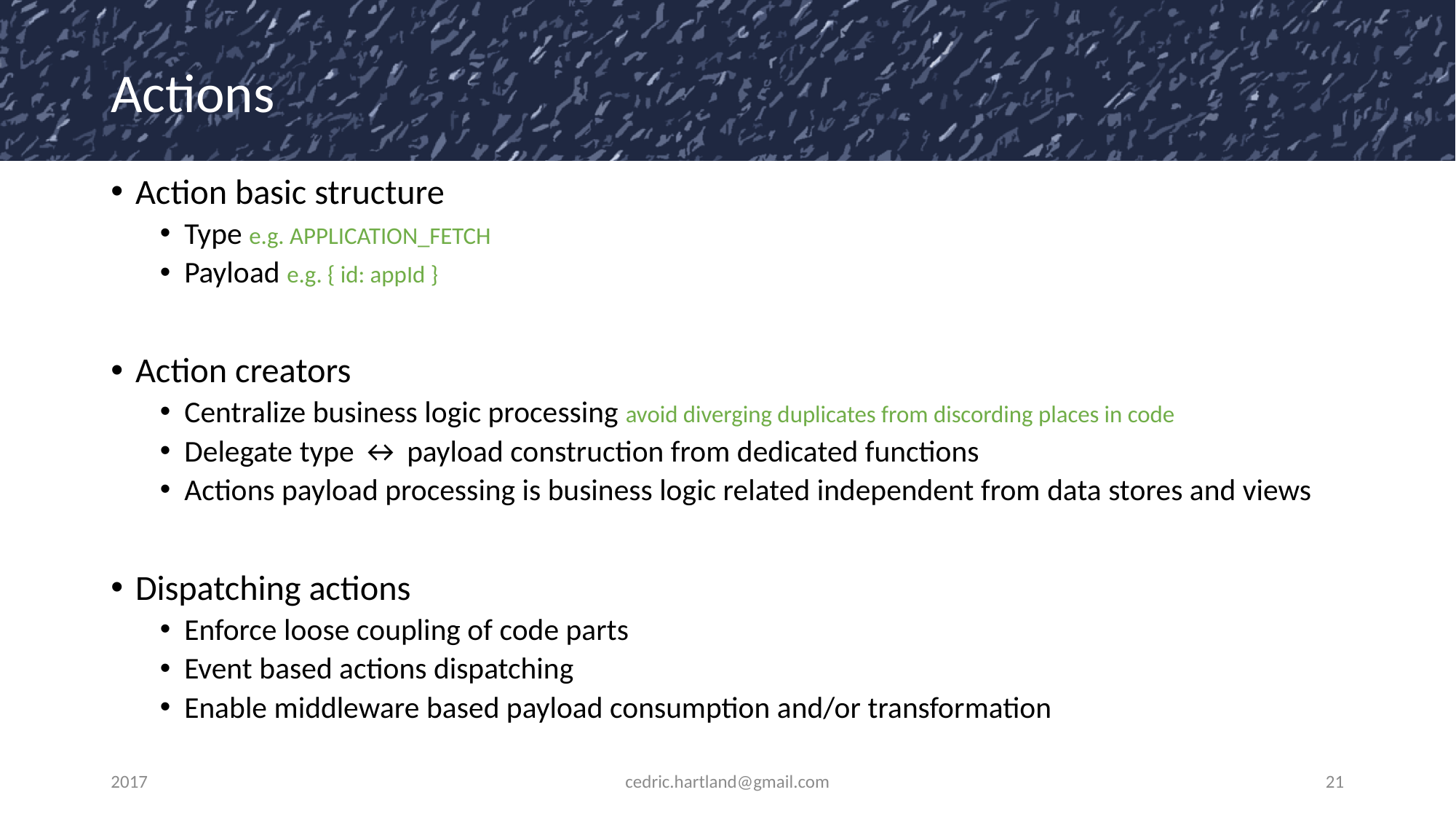

# Actions
Action basic structure
Type e.g. APPLICATION_FETCH
Payload e.g. { id: appId }

Action creators
Centralize business logic processing avoid diverging duplicates from discording places in code
Delegate type ↔ payload construction from dedicated functions
Actions payload processing is business logic related independent from data stores and views

Dispatching actions
Enforce loose coupling of code parts
Event based actions dispatching
Enable middleware based payload consumption and/or transformation
2017
cedric.hartland@gmail.com
21